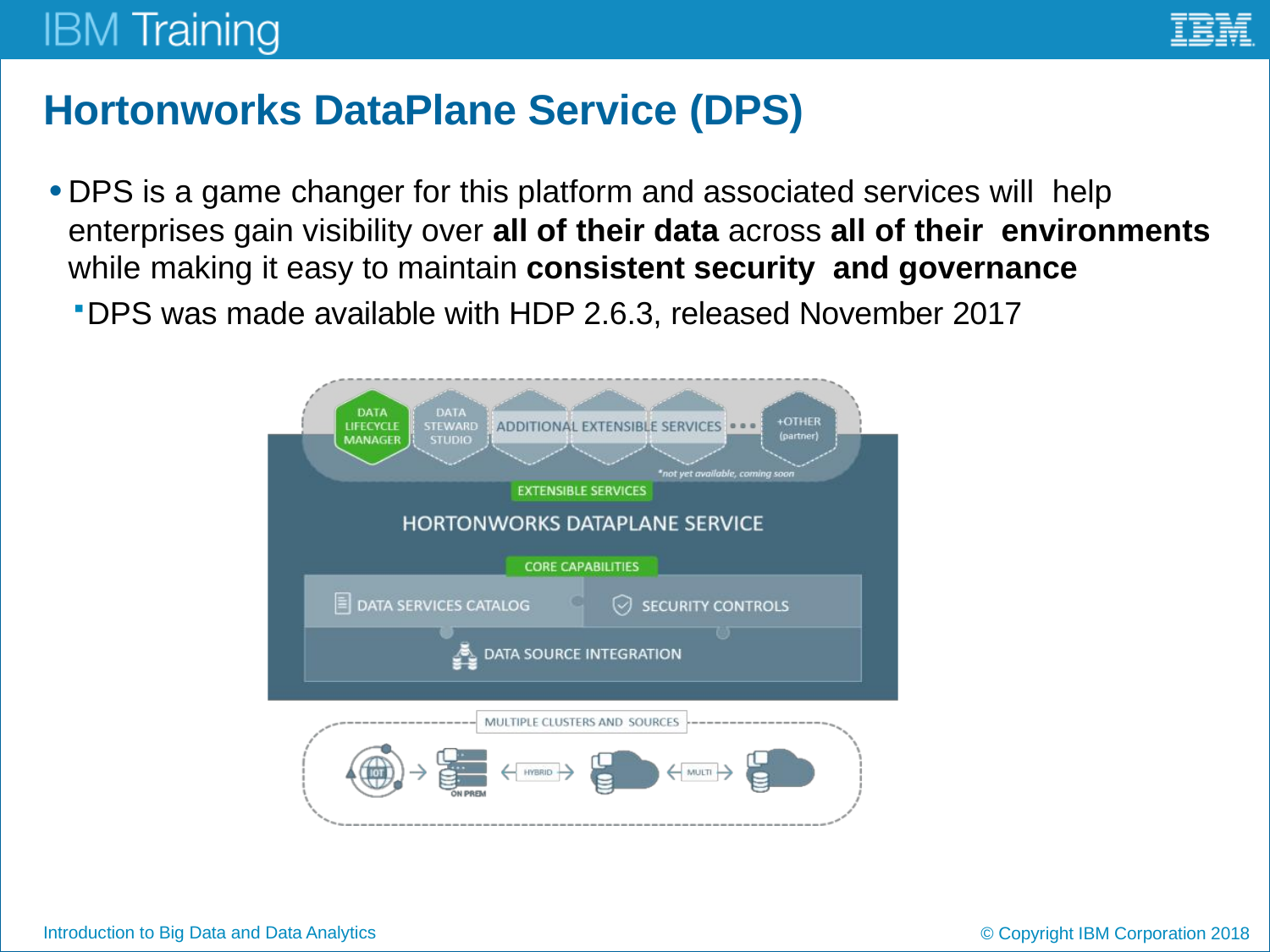

# Hortonworks DataPlane Service (DPS)
DPS is a game changer for this platform and associated services will  help enterprises gain visibility over all of their data across all of their  environments while making it easy to maintain consistent security  and governance
DPS was made available with HDP 2.6.3, released November 2017